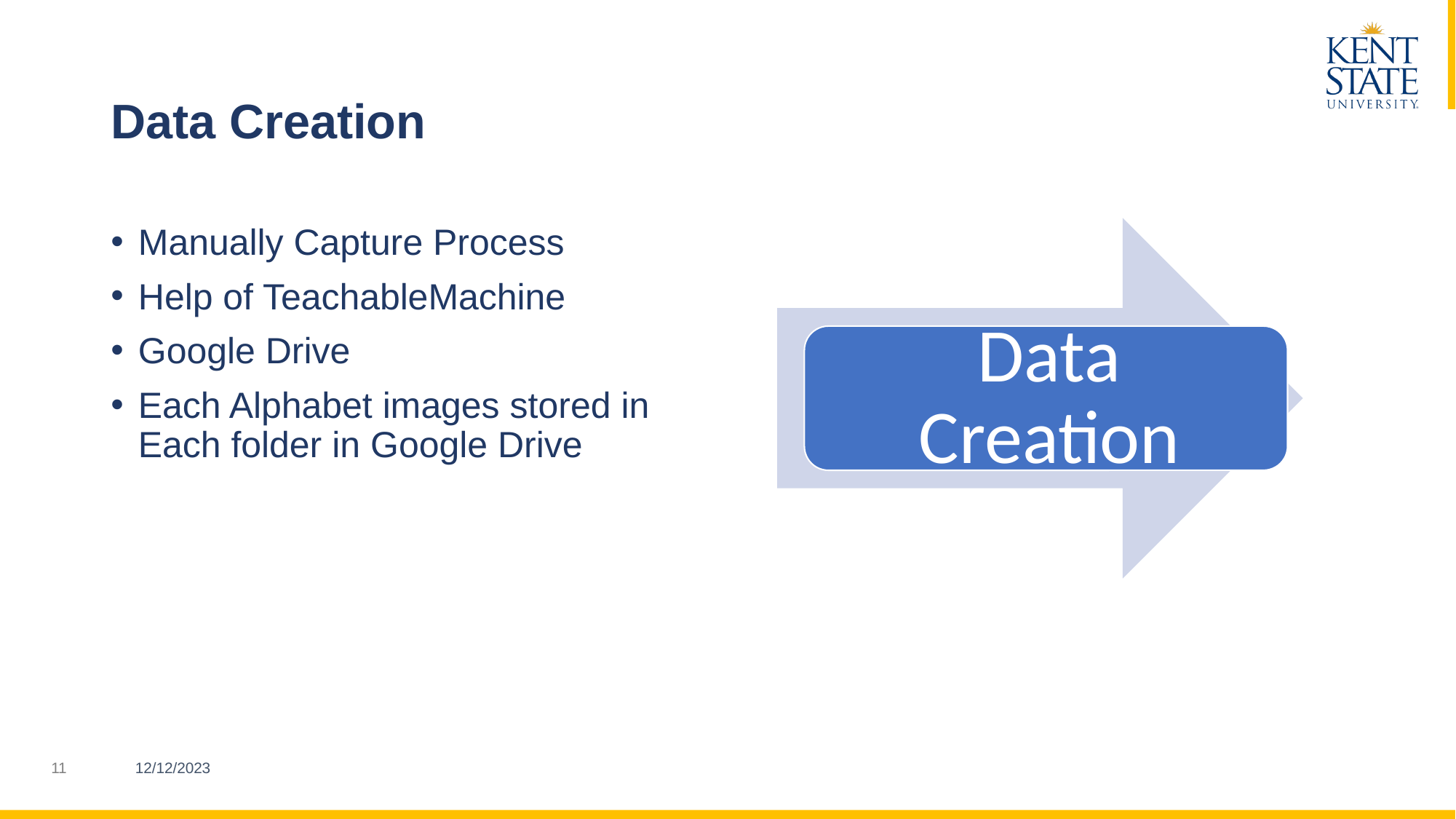

# Data Creation
Manually Capture Process​
Help of TeachableMachine
Google Drive
Each Alphabet images stored in Each folder in Google Drive

Data Creation
12/12/2023